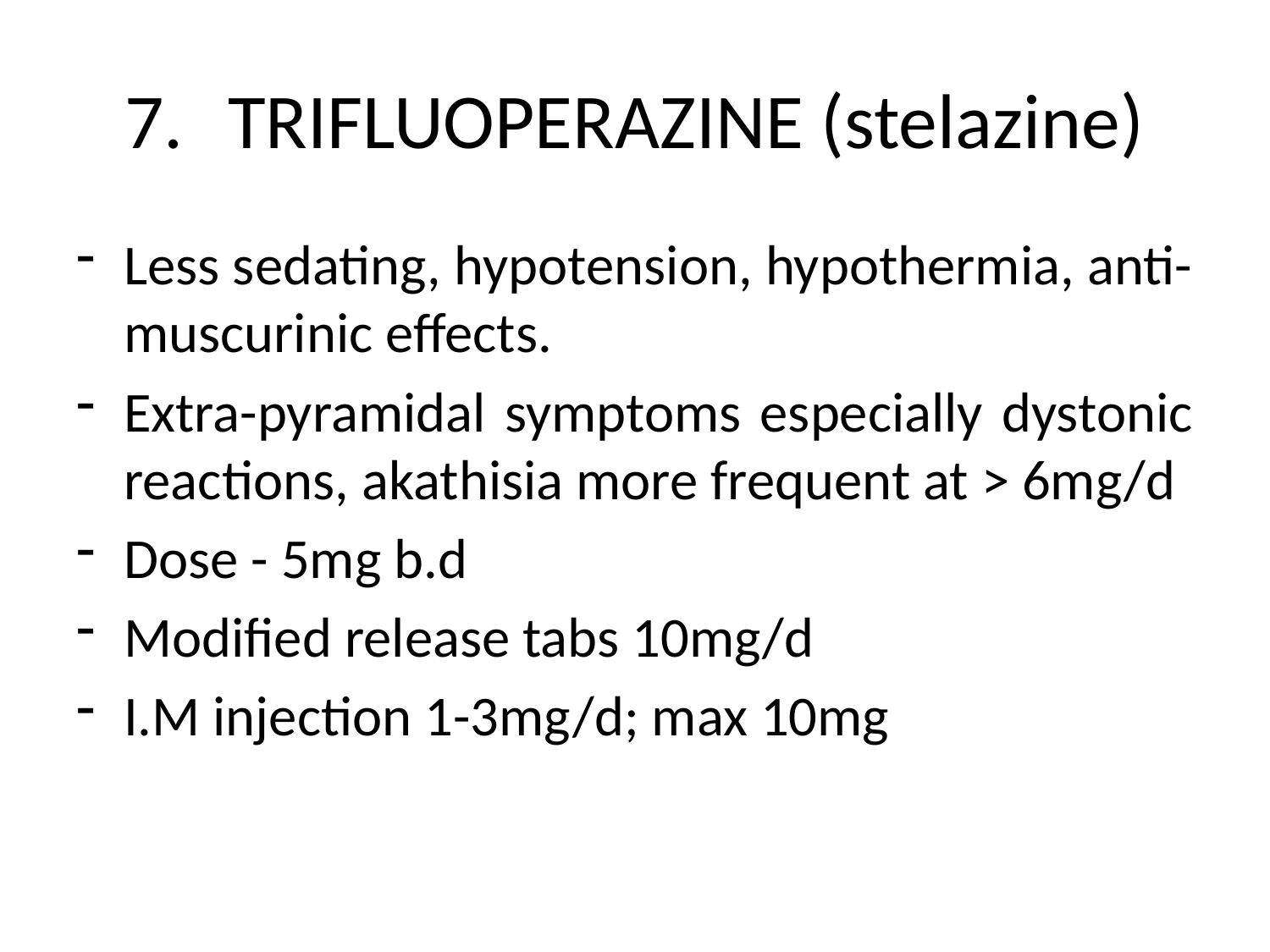

# TRIFLUOPERAZINE (stelazine)
Less sedating, hypotension, hypothermia, anti-muscurinic effects.
Extra-pyramidal symptoms especially dystonic reactions, akathisia more frequent at > 6mg/d
Dose - 5mg b.d
Modified release tabs 10mg/d
I.M injection 1-3mg/d; max 10mg